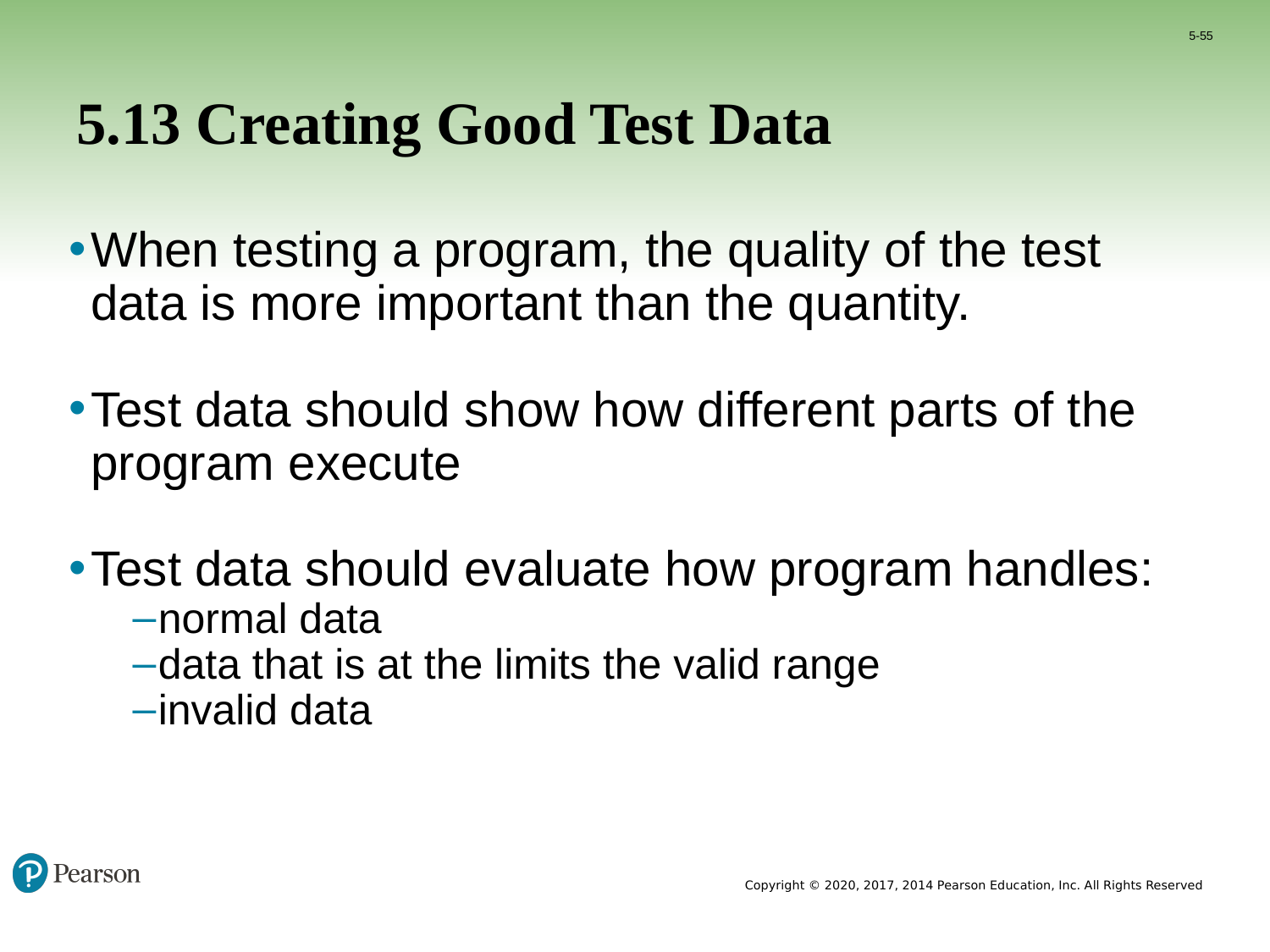

5-55
# 5.13 Creating Good Test Data
When testing a program, the quality of the test data is more important than the quantity.

Test data should show how different parts of the program execute

Test data should evaluate how program handles:
normal data
data that is at the limits the valid range
invalid data